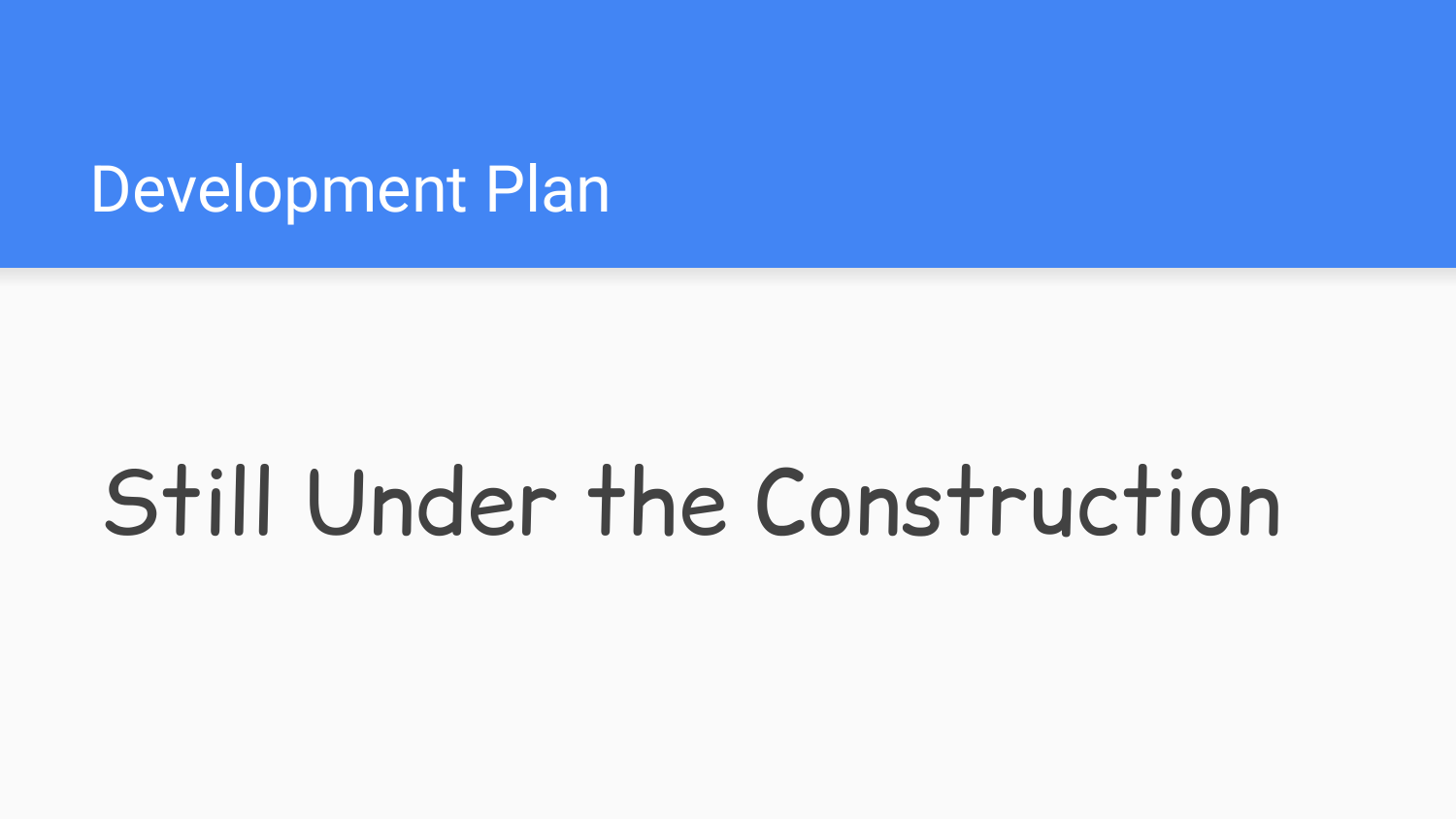

# Development Plan
Still Under the Construction